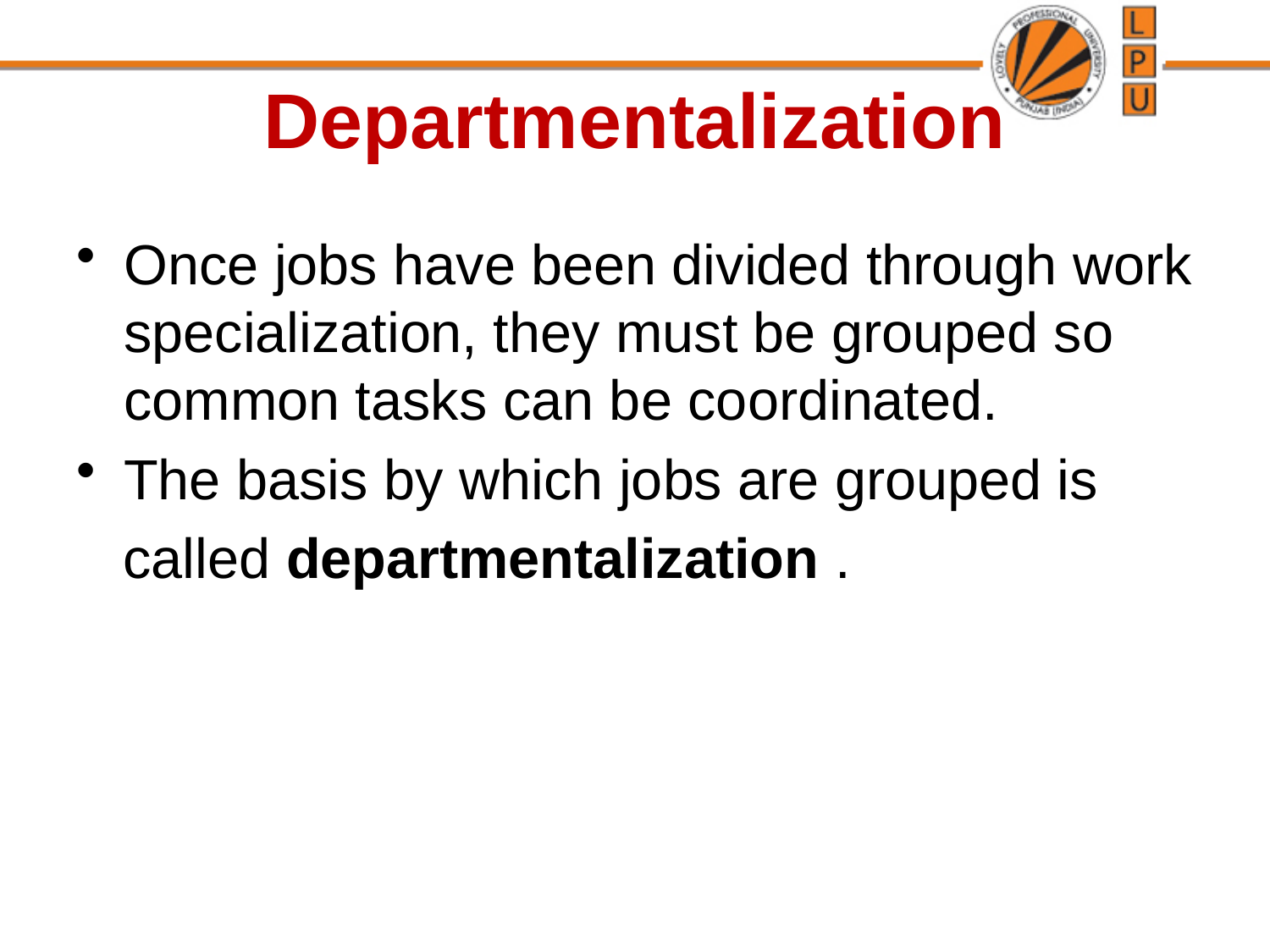

# Departmentalization
Once jobs have been divided through work specialization, they must be grouped so common tasks can be coordinated.
The basis by which jobs are grouped is
   called departmentalization .